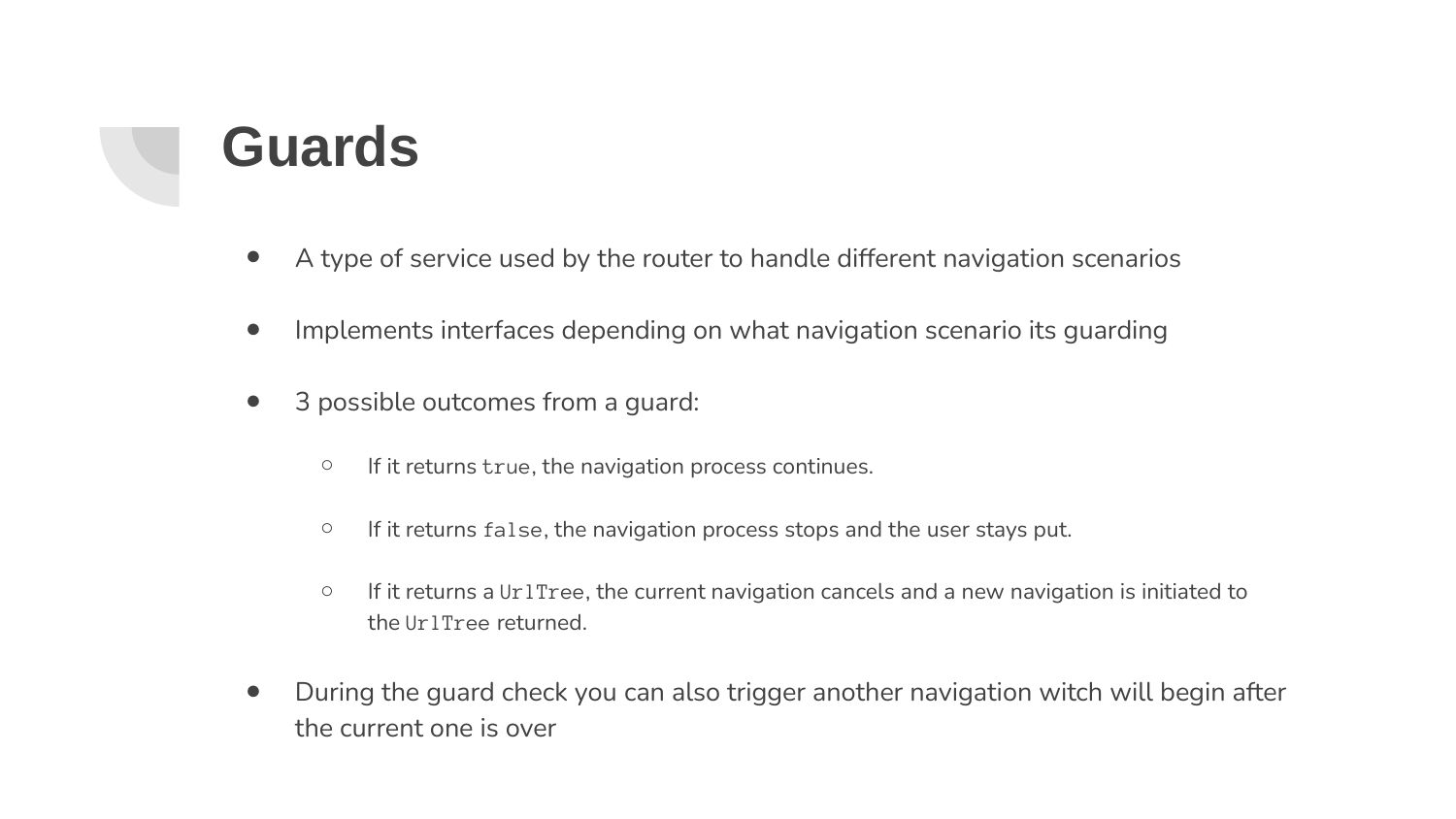

# Guards
A type of service used by the router to handle different navigation scenarios

Implements interfaces depending on what navigation scenario its guarding

3 possible outcomes from a guard:
If it returns true, the navigation process continues.
If it returns false, the navigation process stops and the user stays put.
If it returns a UrlTree, the current navigation cancels and a new navigation is initiated to the UrlTree returned.

During the guard check you can also trigger another navigation witch will begin after the current one is over